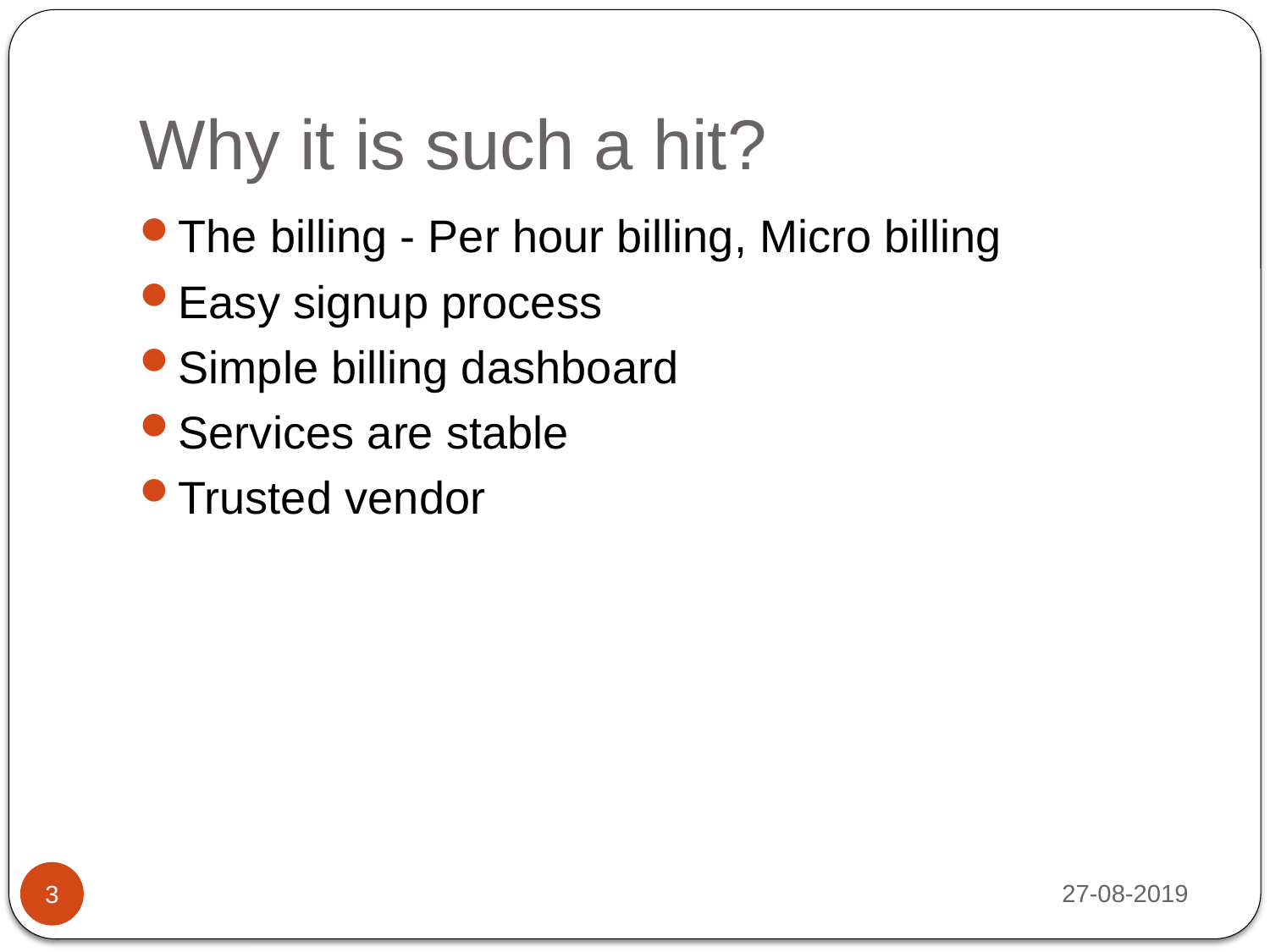

# Why it is such a hit?
The billing - Per hour billing, Micro billing
Easy signup process
Simple billing dashboard
Services are stable
Trusted vendor

27-08-2019
3